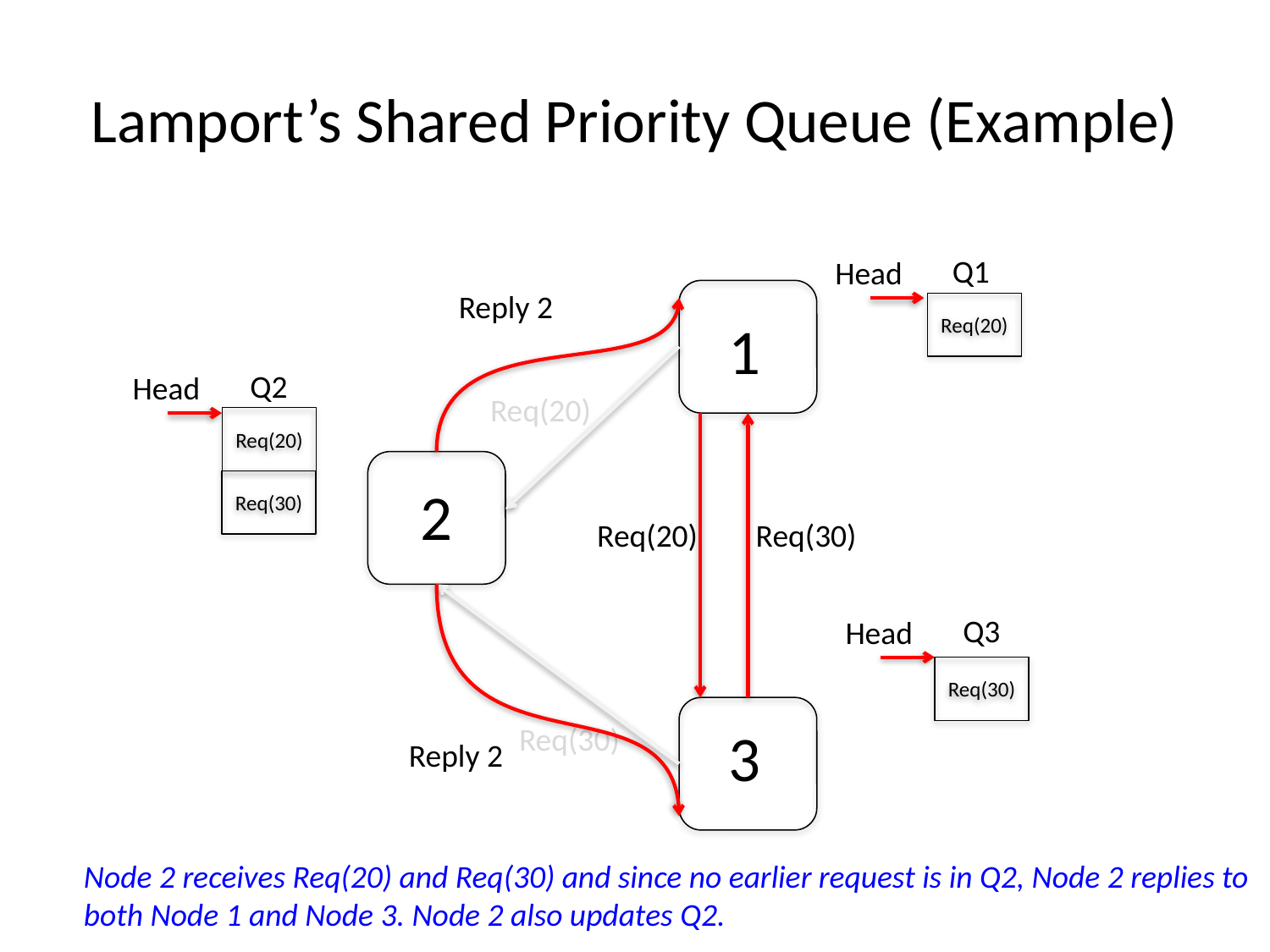

# Lamport’s Shared Priority Queue (Example)
Q1
Head
Reply 2

Req(20)
1
Q2
Head
Req(20)
Req(20)

Req(30)
2
Req(20)
Req(30)
Q3
Head
Req(30)

3
Req(30)
Reply 2
Node 2 receives Req(20) and Req(30) and since no earlier request is in Q2, Node 2 replies to
both Node 1 and Node 3. Node 2 also updates Q2.